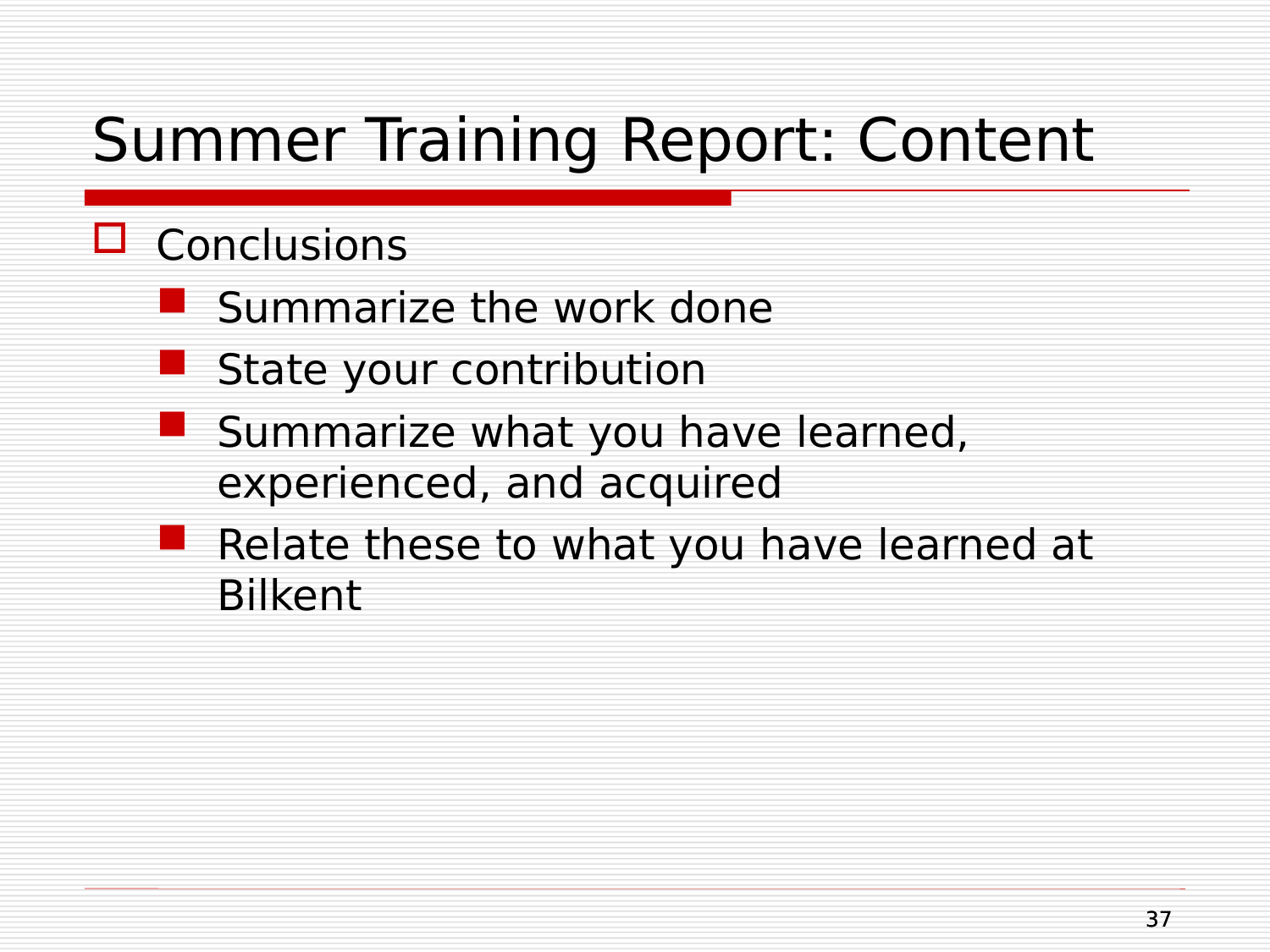

Summer Training Report: Content
Conclusions
Summarize the work done
State your contribution
Summarize what you have learned, experienced, and acquired
Relate these to what you have learned at Bilkent
37
37